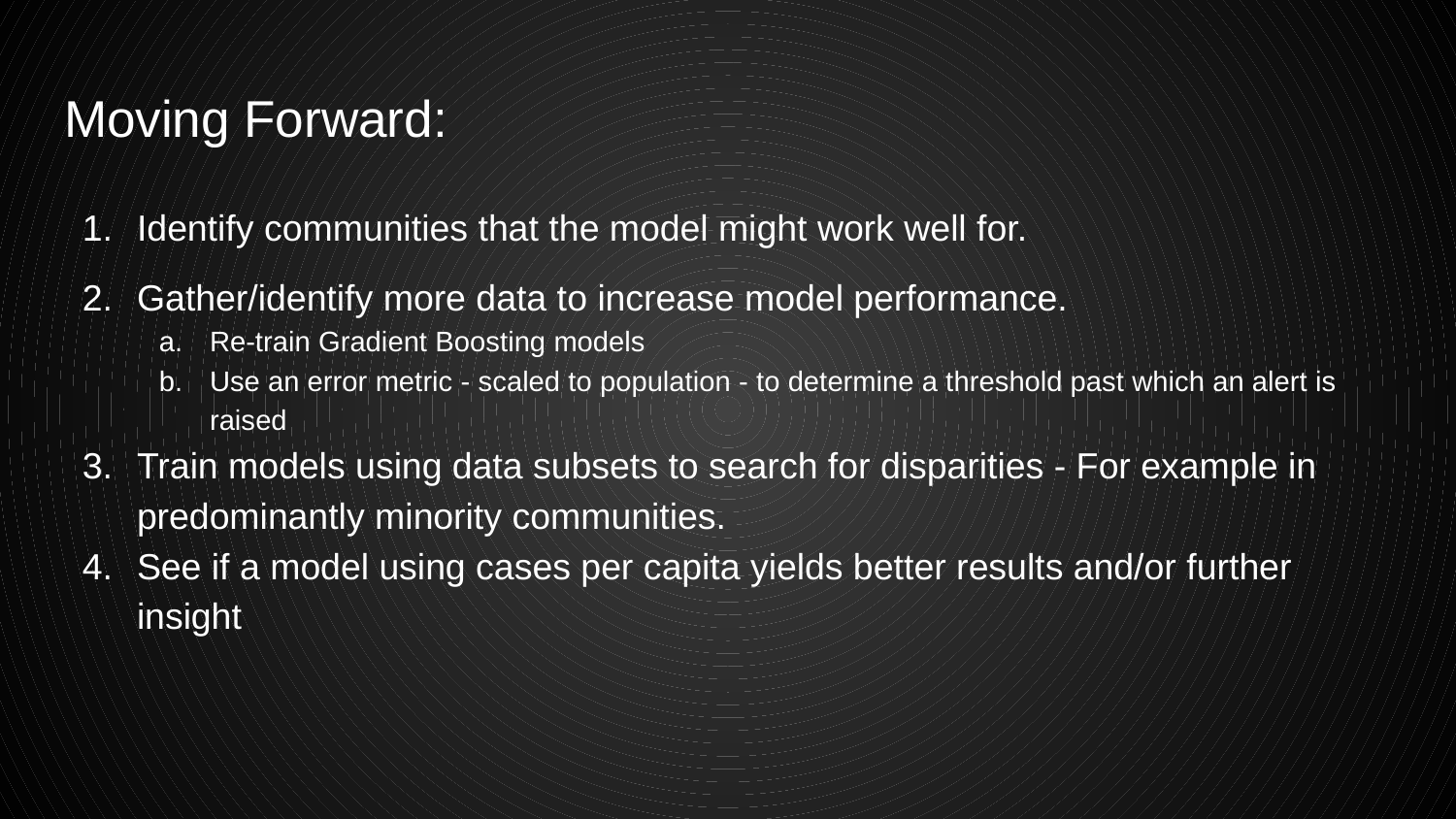

# Moving Forward:
Identify communities that the model might work well for.
Gather/identify more data to increase model performance.
Re-train Gradient Boosting models
Use an error metric - scaled to population - to determine a threshold past which an alert is raised
Train models using data subsets to search for disparities - For example in predominantly minority communities.
See if a model using cases per capita yields better results and/or further insight